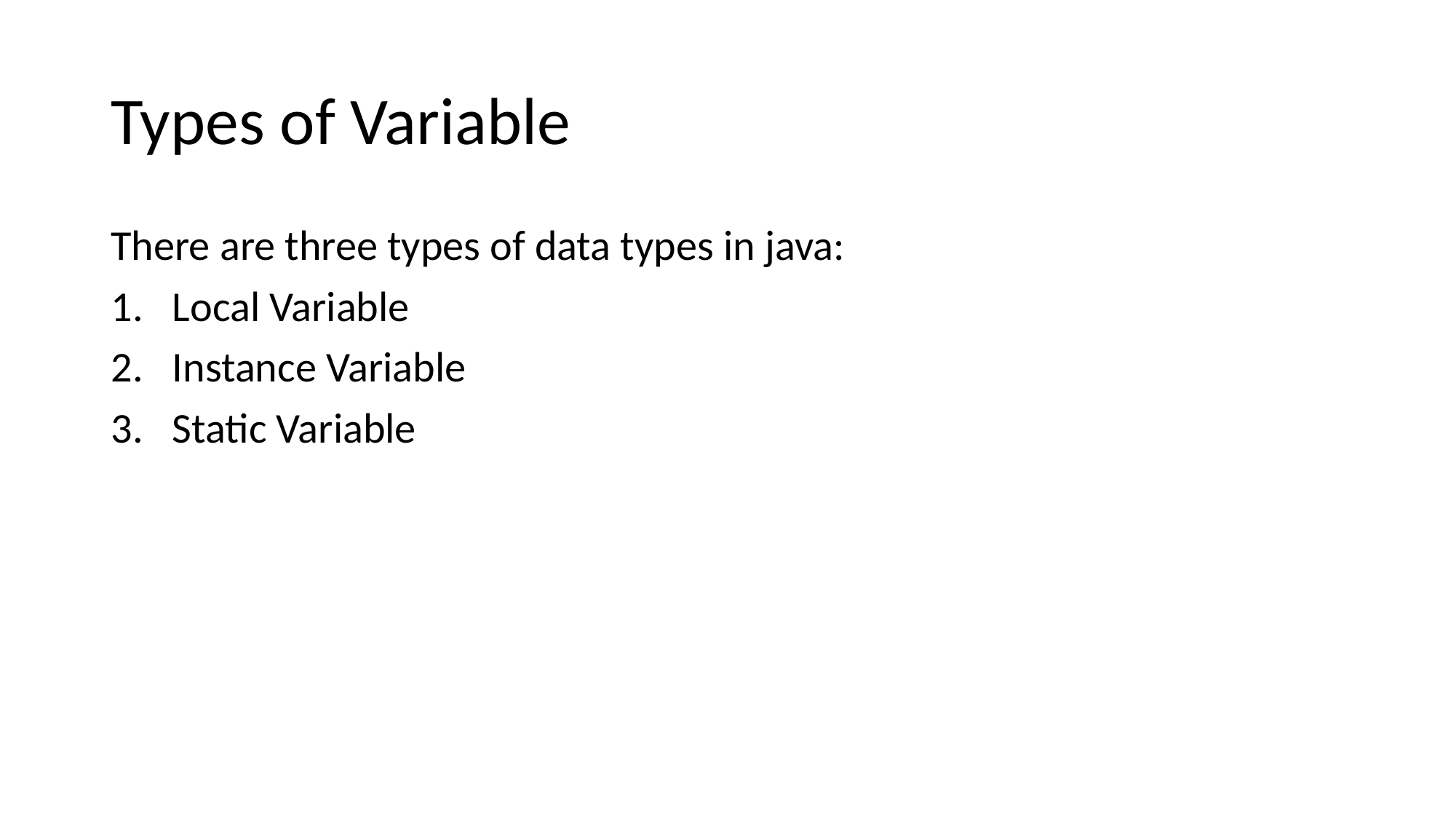

# Types of Variable
There are three types of data types in java:
Local Variable
Instance Variable
Static Variable